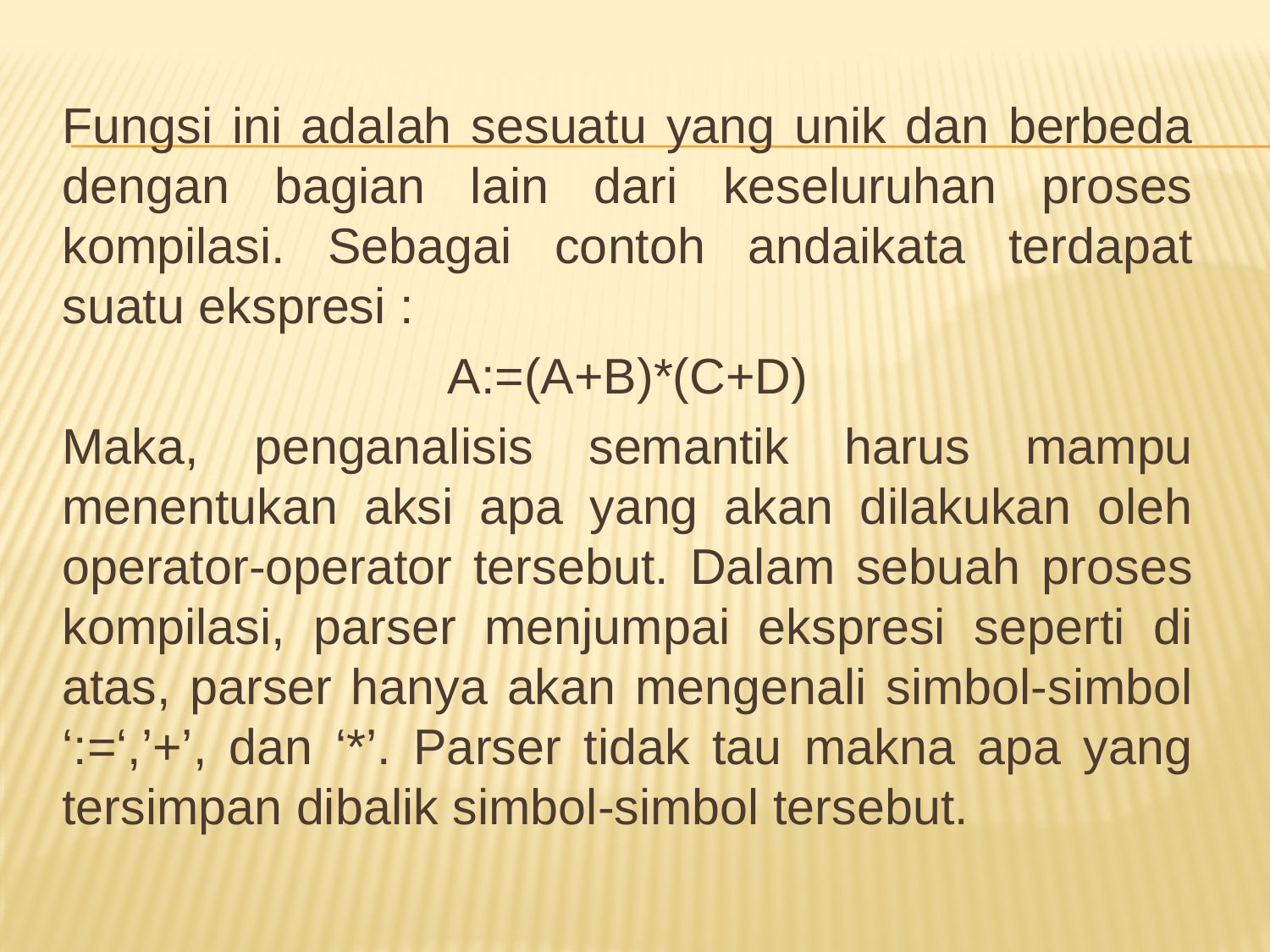

Fungsi ini adalah sesuatu yang unik dan berbeda dengan bagian lain dari keseluruhan proses kompilasi. Sebagai contoh andaikata terdapat suatu ekspresi :
A:=(A+B)*(C+D)
Maka, penganalisis semantik harus mampu menentukan aksi apa yang akan dilakukan oleh operator-operator tersebut. Dalam sebuah proses kompilasi, parser menjumpai ekspresi seperti di atas, parser hanya akan mengenali simbol-simbol ‘:=‘,’+’, dan ‘*’. Parser tidak tau makna apa yang tersimpan dibalik simbol-simbol tersebut.